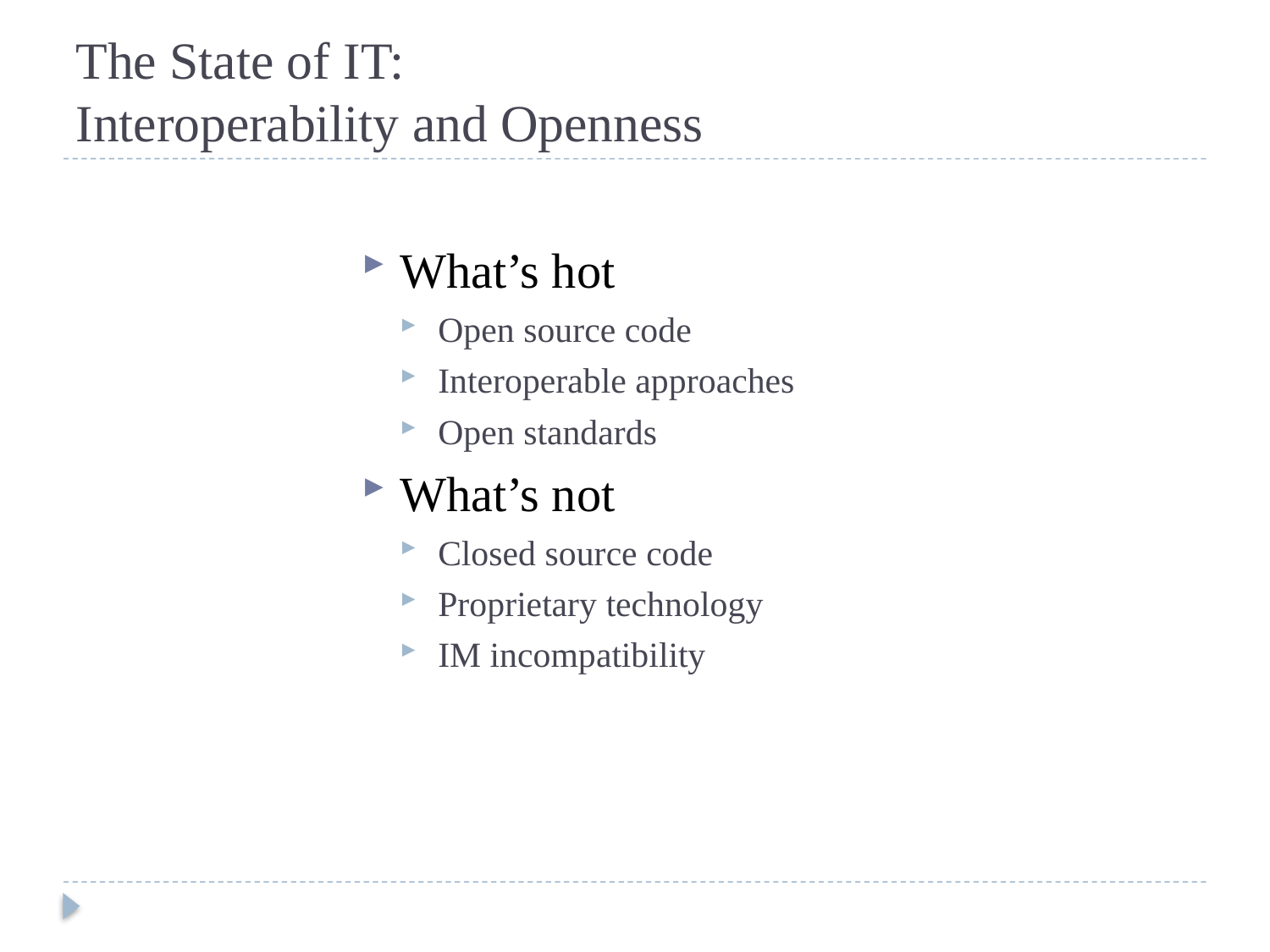

# The State of IT: Interoperability and Openness
What’s hot
Open source code
Interoperable approaches
Open standards
What’s not
Closed source code
Proprietary technology
IM incompatibility

39